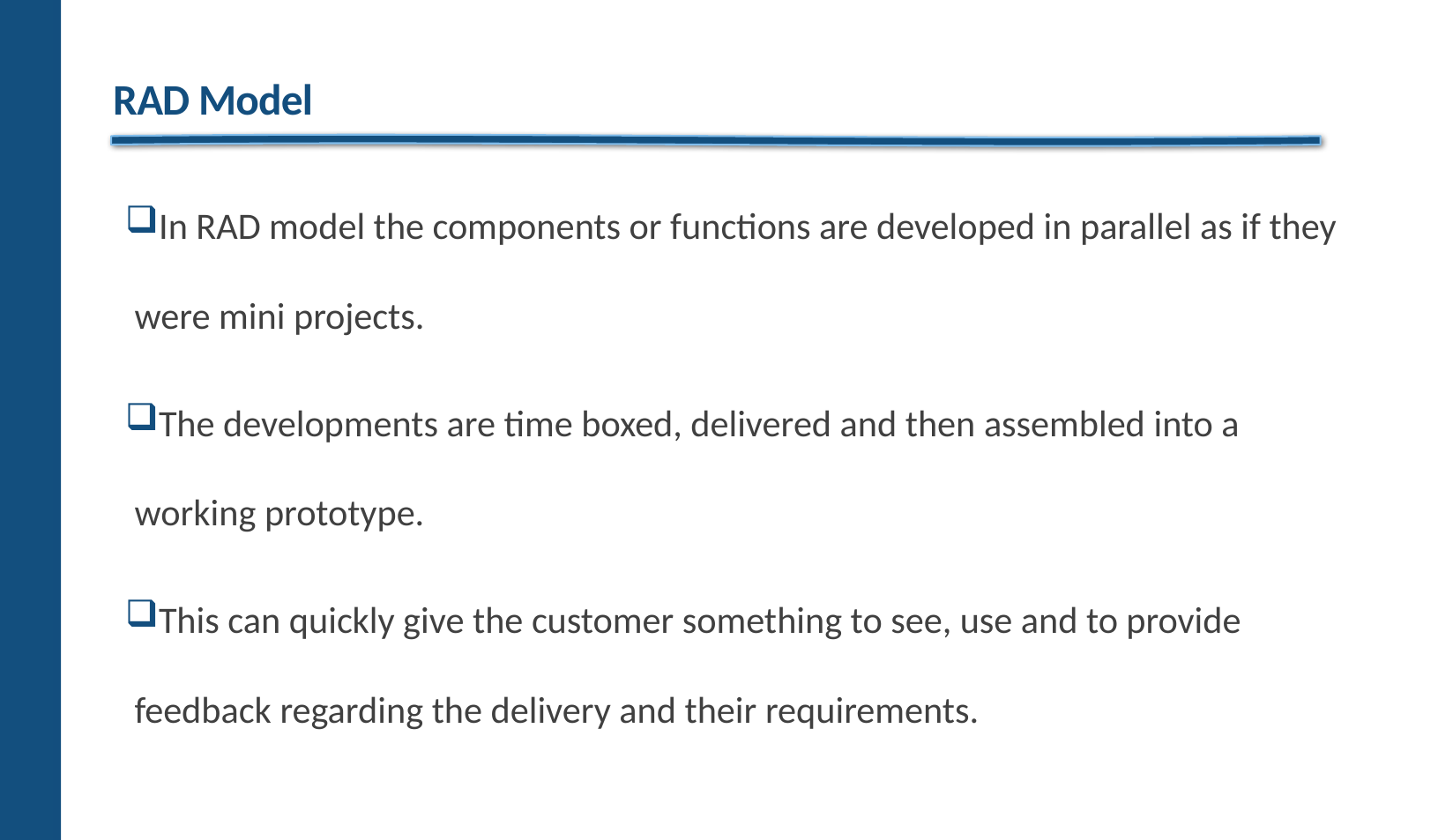

# RAD Model
In RAD model the components or functions are developed in parallel as if they were mini projects.
The developments are time boxed, delivered and then assembled into a working prototype.
This can quickly give the customer something to see, use and to provide feedback regarding the delivery and their requirements.